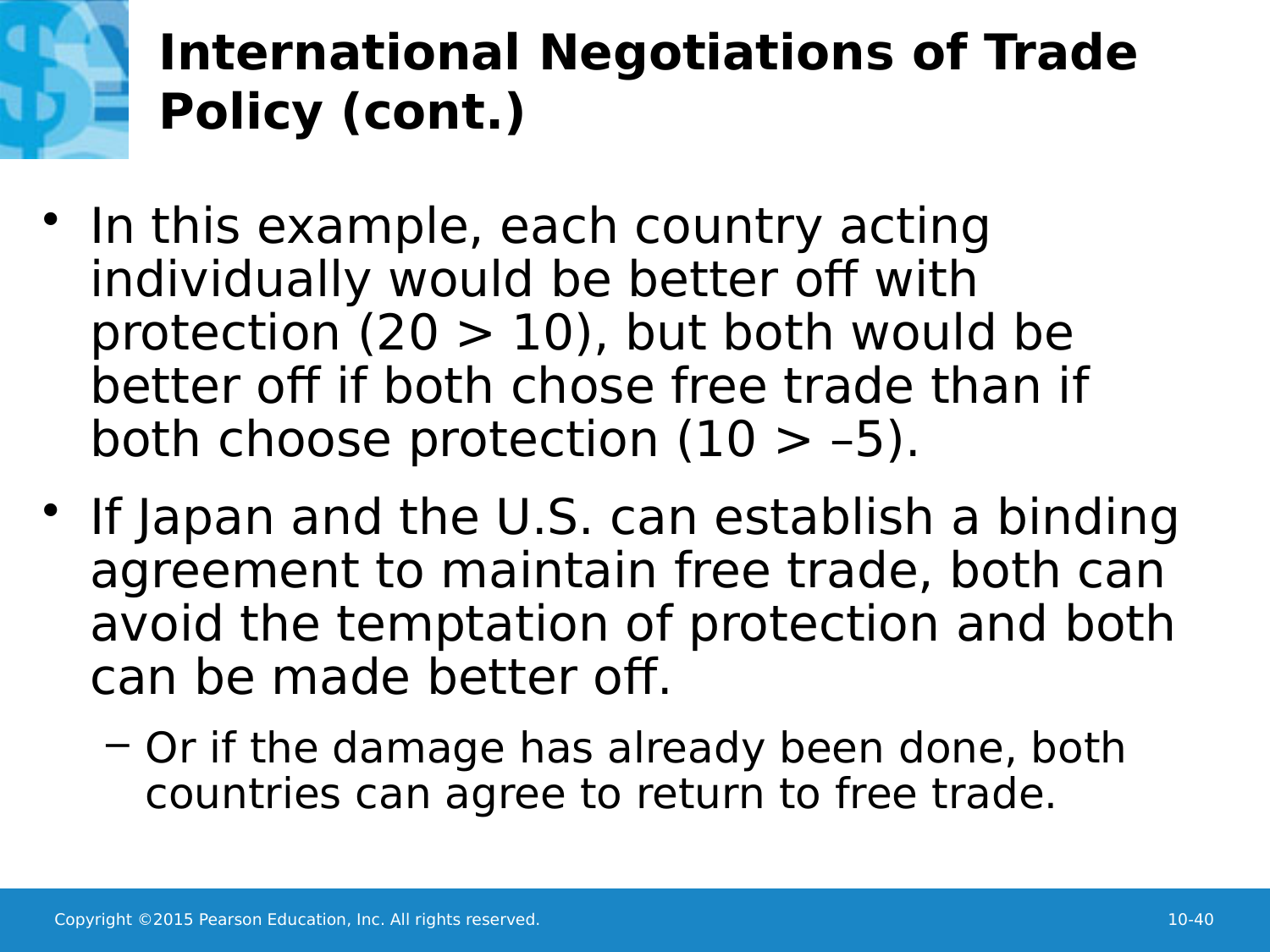

# International Negotiations of Trade Policy (cont.)
In this example, each country acting individually would be better off with protection (20 > 10), but both would be better off if both chose free trade than if both choose protection (10 > –5).
If Japan and the U.S. can establish a binding agreement to maintain free trade, both can avoid the temptation of protection and both can be made better off.
Or if the damage has already been done, both countries can agree to return to free trade.